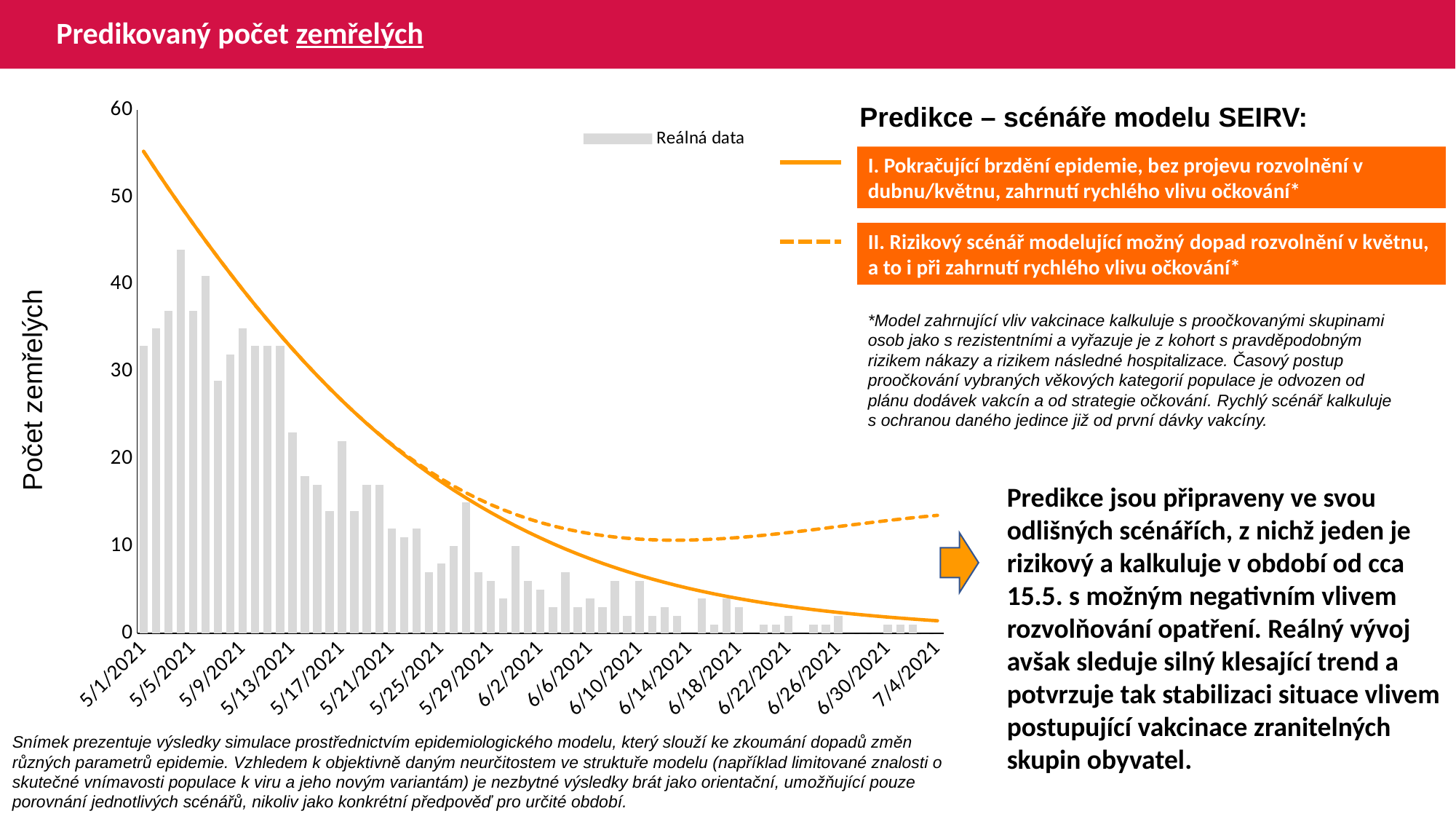

# Predikovaný počet zemřelých

### Chart

| Category | Reálná data | V2 | V3 | C |
|---|---|---|---|---|
| 44317 | 33.0 | 55.27183597432904 | 55.27183597432904 | None |
| 44318 | 35.0 | 53.12470982605625 | 53.12470982605625 | None |
| 44319 | 37.0 | 51.02502832449844 | 51.02502832449844 | None |
| 44320 | 44.0 | 48.97272085042467 | 48.97272085042467 | None |
| 44321 | 37.0 | 46.96745542336744 | 46.96745542336744 | None |
| 44322 | 41.0 | 45.00890163449252 | 45.00890163449252 | None |
| 44323 | 29.0 | 43.096438682057986 | 43.096438682057986 | None |
| 44324 | 32.0 | 41.229714142701376 | 41.229714142701376 | None |
| 44325 | 35.0 | 39.409560132765804 | 39.409560132765804 | None |
| 44326 | 33.0 | 37.637714727025134 | 37.637714727025134 | None |
| 44327 | 33.0 | 35.91583398280476 | 35.91583398280476 | None |
| 44328 | 33.0 | 34.245249527876716 | 34.245249527876716 | None |
| 44329 | 23.0 | 32.62696651290327 | 32.62696651290327 | None |
| 44330 | 18.0 | 31.061553113502203 | 31.061553113502203 | None |
| 44331 | 17.0 | 29.549383132733038 | 29.549383132733038 | None |
| 44332 | 14.0 | 28.09104426162257 | 28.09104426162257 | None |
| 44333 | 22.0 | 26.68717085536101 | 26.68717085536101 | None |
| 44334 | 14.0 | 25.338143605604312 | 25.341652028728404 | None |
| 44335 | 17.0 | 24.04385470417029 | 24.059225990661037 | None |
| 44336 | 17.0 | 22.803672855697634 | 22.841409171115412 | None |
| 44337 | 12.0 | 21.61654347300374 | 21.688941690209887 | None |
| 44338 | 11.0 | 20.481196459271267 | 20.6015221433048 | None |
| 44339 | 12.0 | 19.396150039635433 | 19.577895799727614 | None |
| 44340 | 7.0 | 18.359728286777496 | 18.61680418123218 | None |
| 44341 | 8.0 | 17.370166716566064 | 17.71894924390142 | None |
| 44342 | 10.0 | 16.42564095408039 | 16.88521833983786 | None |
| 44343 | 15.0 | 15.524308662016908 | 16.114613872088547 | None |
| 44344 | 7.0 | 14.664409445130236 | 15.405941892966634 | None |
| 44345 | 6.0 | 13.844270182618835 | 14.757317122993381 | None |
| 44346 | 4.0 | 13.062263917046174 | 14.165813435996656 | None |
| 44347 | 10.0 | 12.316818000750521 | 13.628797416847659 | None |
| 44348 | 6.0 | 11.60658808406347 | 13.143878694288503 | None |
| 44349 | 5.0 | 10.930489691071468 | 12.708666812996842 | None |
| 44350 | 3.0 | 10.287553974746448 | 12.32149122547615 | None |
| 44351 | 7.0 | 9.676872287253467 | 11.980680396945615 | None |
| 44352 | 3.0 | 9.097593996828358 | 11.68416699549565 | None |
| 44353 | 4.0 | 8.548836029842622 | 11.429969753233326 | None |
| 44354 | 3.0 | 8.029679360845073 | 11.216281880687434 | None |
| 44355 | 6.0 | 7.539193522473584 | 11.041359905367791 | None |
| 44356 | 2.0 | 7.076422773451144 | 10.90300749030162 | None |
| 44357 | 6.0 | 6.640343988771665 | 10.799488529439556 | None |
| 44358 | 2.0 | 6.229887314644977 | 10.729179345838698 | None |
| 44359 | 3.0 | 5.843967919542096 | 10.689707707091818 | None |
| 44360 | 2.0 | 5.481462051420914 | 10.67914550807051 | None |
| 44361 | 0.0 | 5.14122814276568 | 10.695649788132465 | None |
| 44362 | 4.0 | 4.822116227374703 | 10.737251712422173 | None |
| 44363 | 1.0 | 4.522986116414643 | 10.801751784746962 | None |
| 44364 | 4.0 | 4.242711579003293 | 10.886992313432717 | None |
| 44365 | 3.0 | 3.98017861259669 | 10.991049555929713 | None |
| 44366 | 0.0 | 3.734296893103825 | 11.111574670855802 | None |
| 44367 | 1.0 | 3.504009144471015 | 11.246410333221478 | None |
| 44368 | 1.0 | 3.2883038329785705 | 11.393480366361693 | None |
| 44369 | 2.0 | 3.086220339341245 | 11.55070164567763 | None |
| 44370 | 0.0 | 2.8968459075149706 | 11.716083539096001 | None |
| 44371 | 1.0 | 2.719319754749512 | 11.887545087416527 | None |
| 44372 | 1.0 | 2.552825974620631 | 12.063105985530841 | None |
| 44373 | 2.0 | 2.396597026958272 | 12.240734703253057 | None |
| 44374 | 0.0 | 2.2499243511877465 | 12.418569569083791 | None |
| 44375 | 0.0 | 2.1121511539162525 | 12.59490982989619 | None |
| 44376 | 0.0 | 1.9826707039436295 | 12.768030338577155 | None |
| 44377 | 1.0 | 1.860921815699857 | 12.936271791143474 | None |
| 44378 | 1.0 | 1.746390128148384 | 13.098085315416895 | None |
| 44379 | 1.0 | 1.6386020973582667 | 13.252024304939287 | None |
| 44380 | 0.0 | 1.5371140579801543 | 13.396670885108941 | None |
| 44381 | 0.0 | 1.4415212038738163 | 13.530743464762649 | None |
Predikce – scénáře modelu SEIRV:
I. Pokračující brzdění epidemie, bez projevu rozvolnění v dubnu/květnu, zahrnutí rychlého vlivu očkování*
II. Rizikový scénář modelující možný dopad rozvolnění v květnu, a to i při zahrnutí rychlého vlivu očkování*
*Model zahrnující vliv vakcinace kalkuluje s proočkovanými skupinami osob jako s rezistentními a vyřazuje je z kohort s pravděpodobným rizikem nákazy a rizikem následné hospitalizace. Časový postup proočkování vybraných věkových kategorií populace je odvozen od plánu dodávek vakcín a od strategie očkování. Rychlý scénář kalkuluje s ochranou daného jedince již od první dávky vakcíny.
Počet zemřelých
Predikce jsou připraveny ve svou odlišných scénářích, z nichž jeden je rizikový a kalkuluje v období od cca 15.5. s možným negativním vlivem rozvolňování opatření. Reálný vývoj avšak sleduje silný klesající trend a potvrzuje tak stabilizaci situace vlivem postupující vakcinace zranitelných skupin obyvatel.

Snímek prezentuje výsledky simulace prostřednictvím epidemiologického modelu, který slouží ke zkoumání dopadů změn různých parametrů epidemie. Vzhledem k objektivně daným neurčitostem ve struktuře modelu (například limitované znalosti o skutečné vnímavosti populace k viru a jeho novým variantám) je nezbytné výsledky brát jako orientační, umožňující pouze porovnání jednotlivých scénářů, nikoliv jako konkrétní předpověď pro určité období.